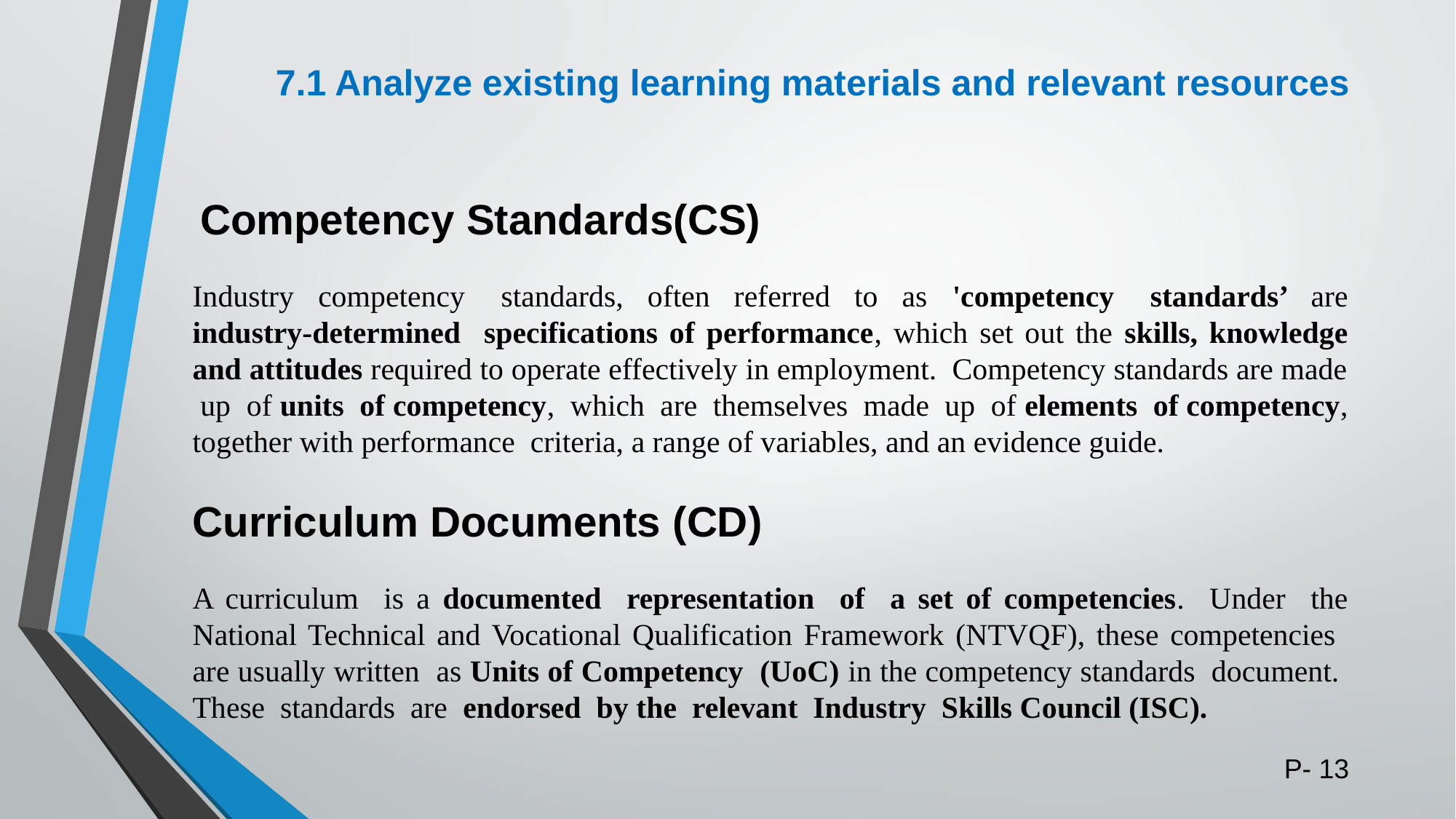

# 7.1 Analyze existing learning materials and relevant resources

 Competency Standards(CS)

Industry  competency   standards,  often  referred  to  as  'competency   standards’  are industry-determined  specifications of performance, which set out the skills, knowledge and attitudes required to operate effectively in employment.  Competency standards are made  up  of units  of competency,  which  are  themselves  made  up  of elements  of competency, together with performance  criteria, a range of variables, and an evidence guide.

Curriculum Documents (CD)

A curriculum  is a documented  representation  of  a set of competencies.  Under  the National Technical and Vocational Qualification Framework (NTVQF), these competencies  are usually written  as Units of Competency  (UoC) in the competency standards  document.  These  standards  are  endorsed  by the  relevant  Industry  Skills Council (ISC).

P- 13